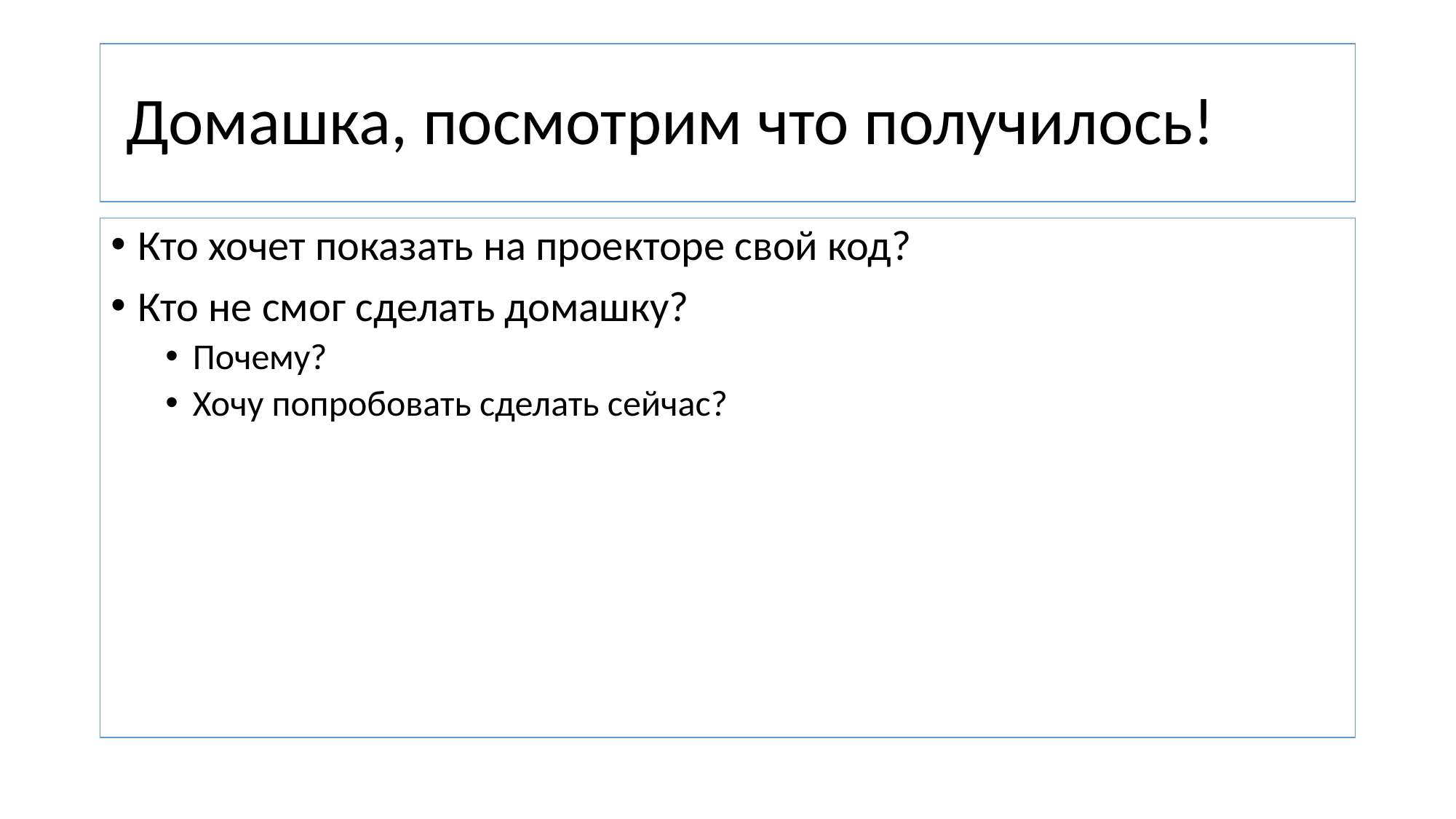

# Домашка, посмотрим что получилось!
Кто хочет показать на проекторе свой код?
Кто не смог сделать домашку?
Почему?
Хочу попробовать сделать сейчас?